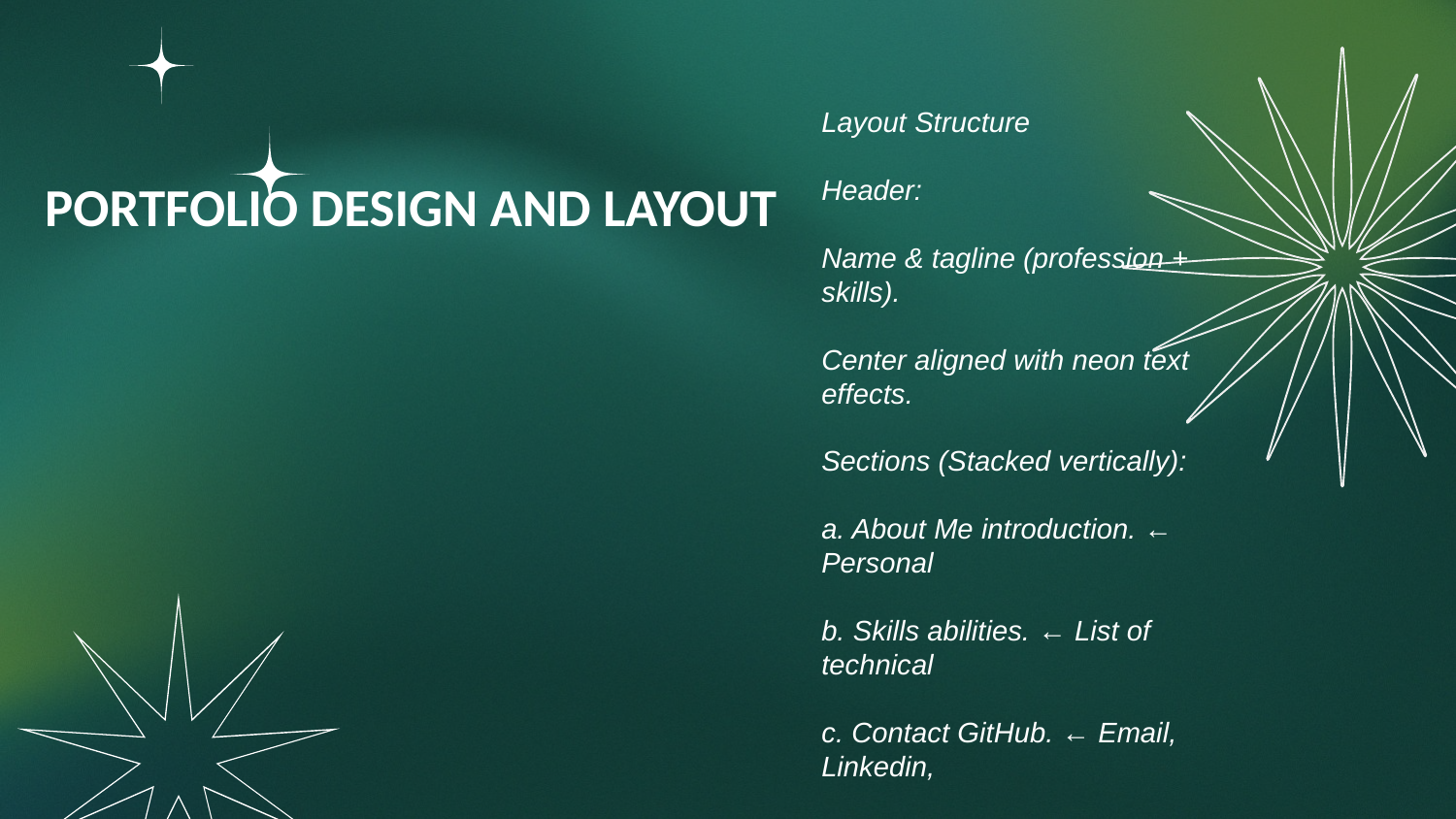

# PORTFOLIO DESIGN AND LAYOUT
Layout Structure

Header:

Name & tagline (profession + skills).

Center aligned with neon text effects.

Sections (Stacked vertically):

a. About Me introduction. ← Personal

b. Skills abilities. ← List of technical

c. Contact GitHub. ← Email, Linkedin,

Footer: